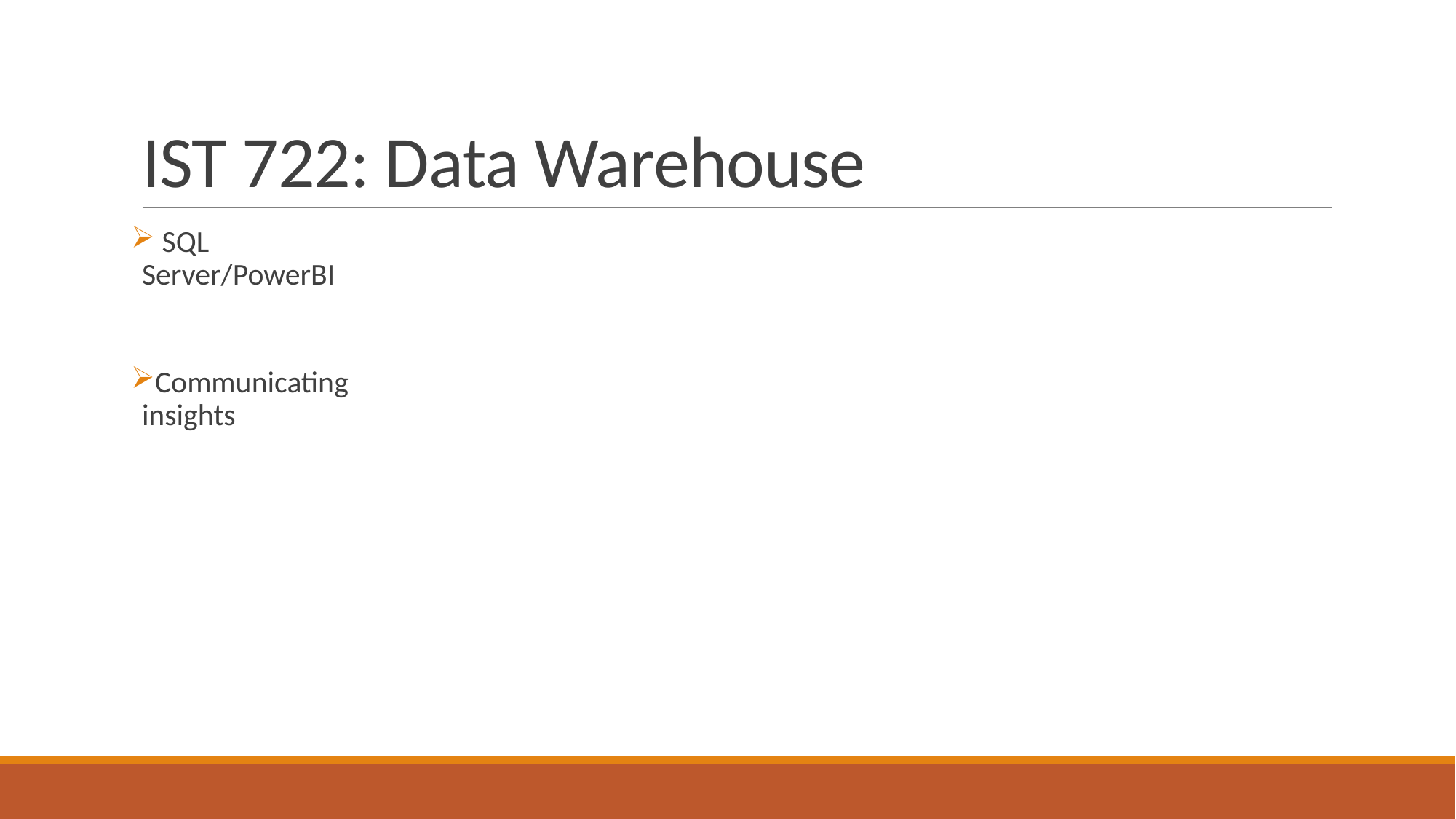

# IST 722: Data Warehouse
 SQL Server/PowerBI

Communicating insights